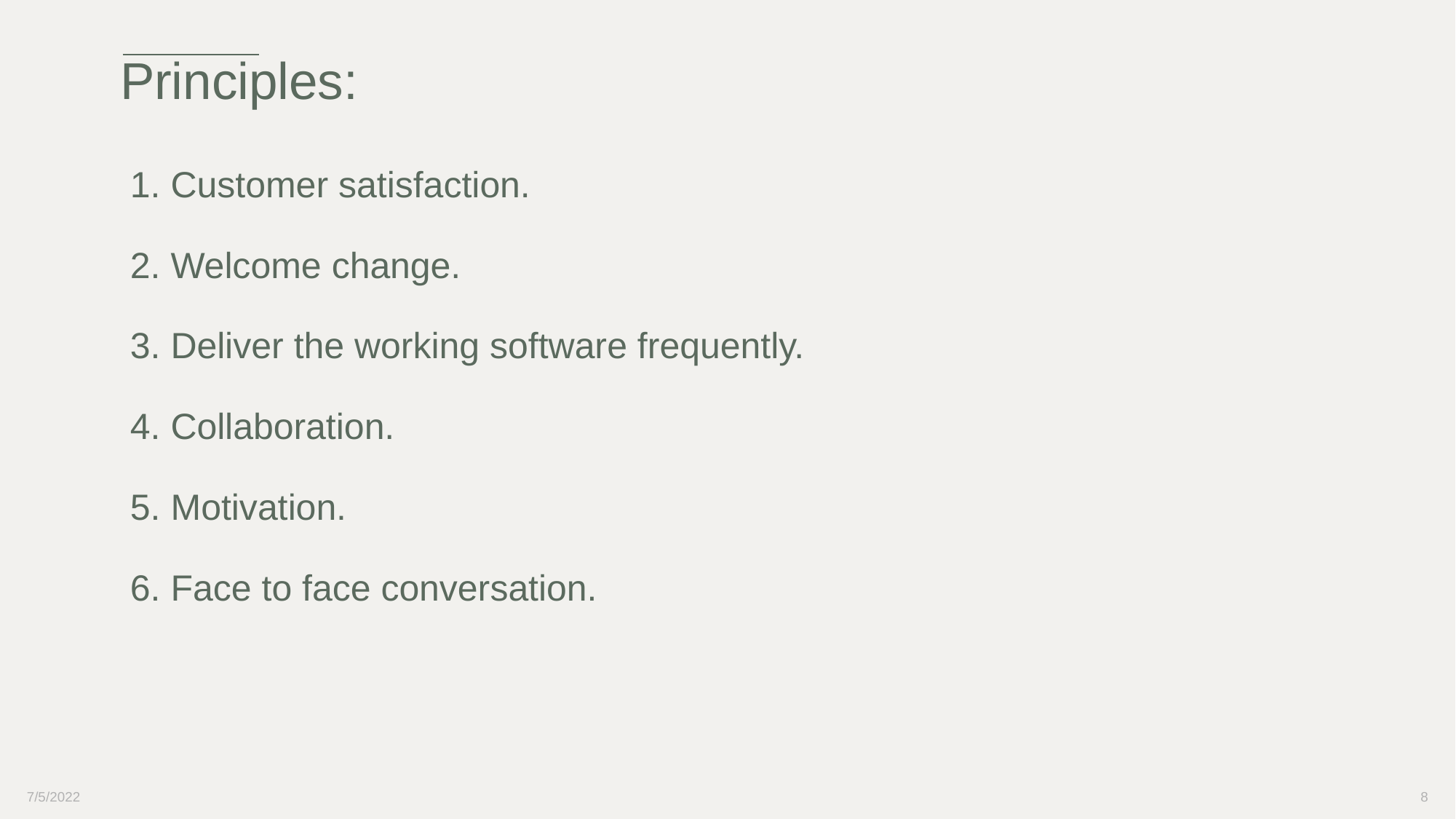

# Principles:
 1. Customer satisfaction.
 2. Welcome change.
 3. Deliver the working software frequently.
 4. Collaboration.
 5. Motivation.
 6. Face to face conversation.
7/5/2022
8